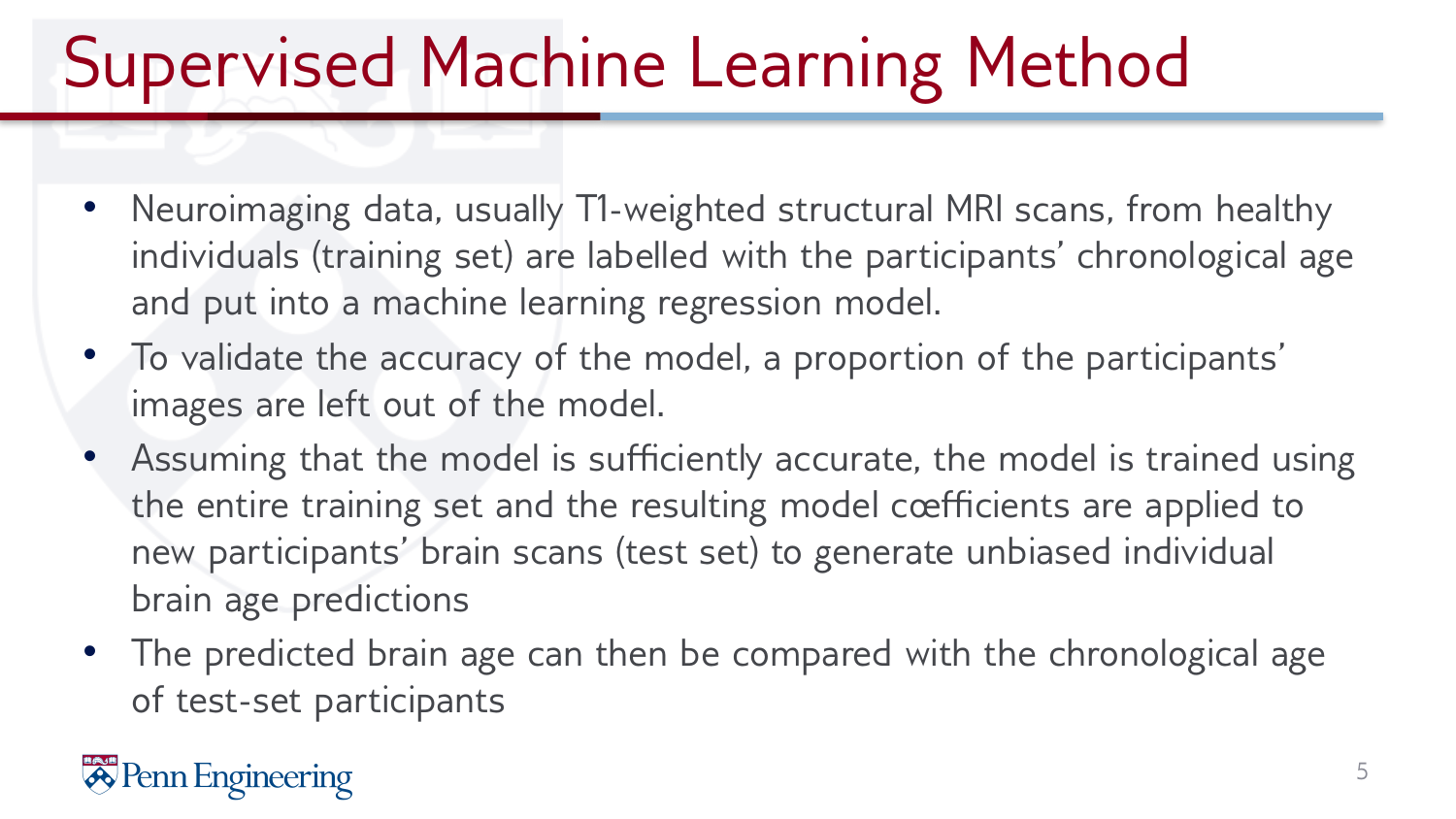

# Supervised Machine Learning Method
Neuroimaging data, usually T1-weighted structural MRI scans, from healthy individuals (training set) are labelled with the participants’ chronological age and put into a machine learning regression model.
To validate the accuracy of the model, a proportion of the participants’ images are left out of the model.
Assuming that the model is sufficiently accurate, the model is trained using the entire training set and the resulting model coefficients are applied to new participants’ brain scans (test set) to generate unbiased individual brain age predictions
The predicted brain age can then be compared with the chronological age of test-set participants
5